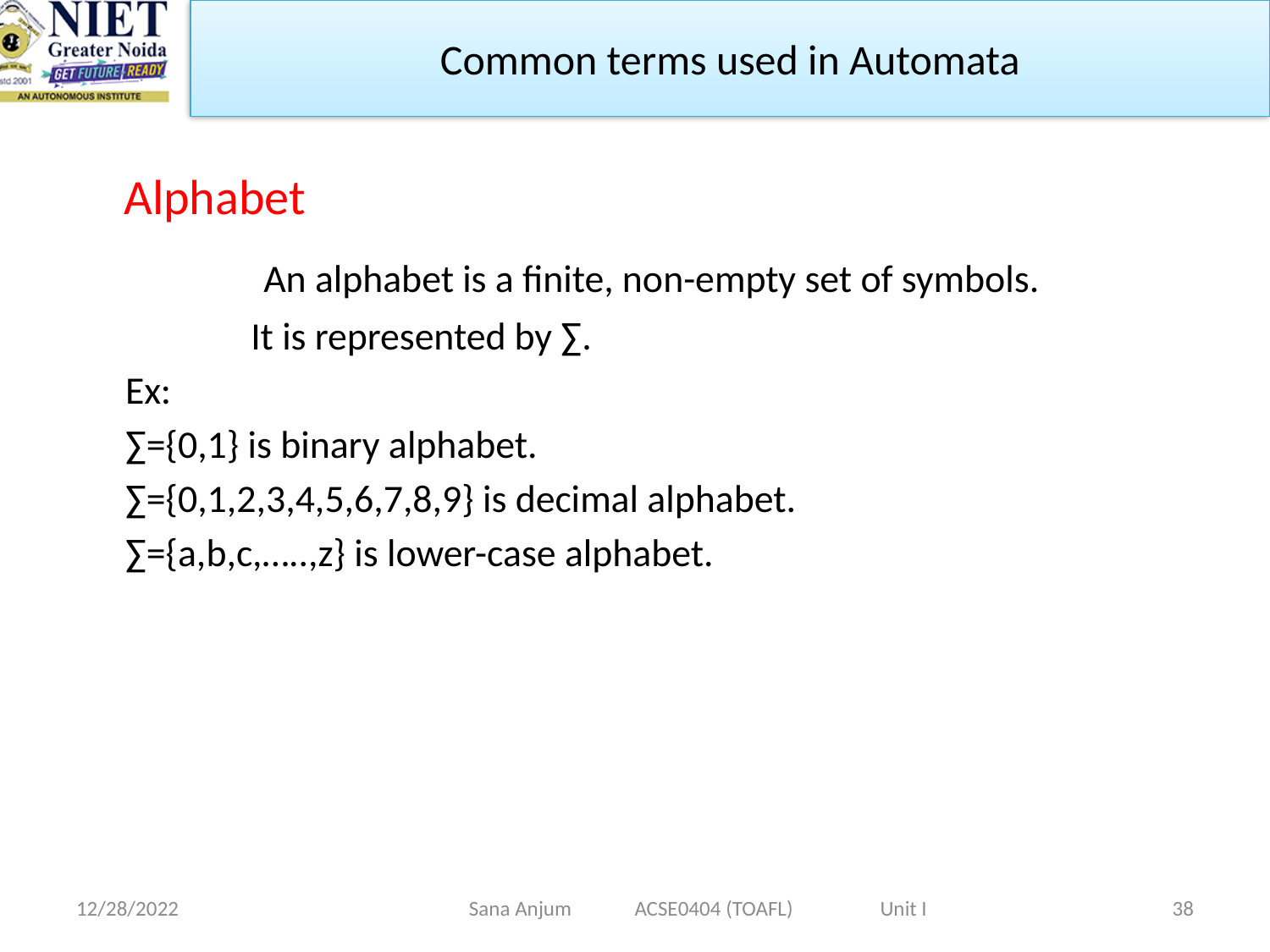

Common terms used in Automata
	Alphabet
		 An alphabet is a finite, non-empty set of symbols.
		It is represented by ∑.
Ex:
∑={0,1} is binary alphabet.
∑={0,1,2,3,4,5,6,7,8,9} is decimal alphabet.
∑={a,b,c,…..,z} is lower-case alphabet.

12/28/2022
Sana Anjum             ACSE0404 (TOAFL)                  Unit I
38